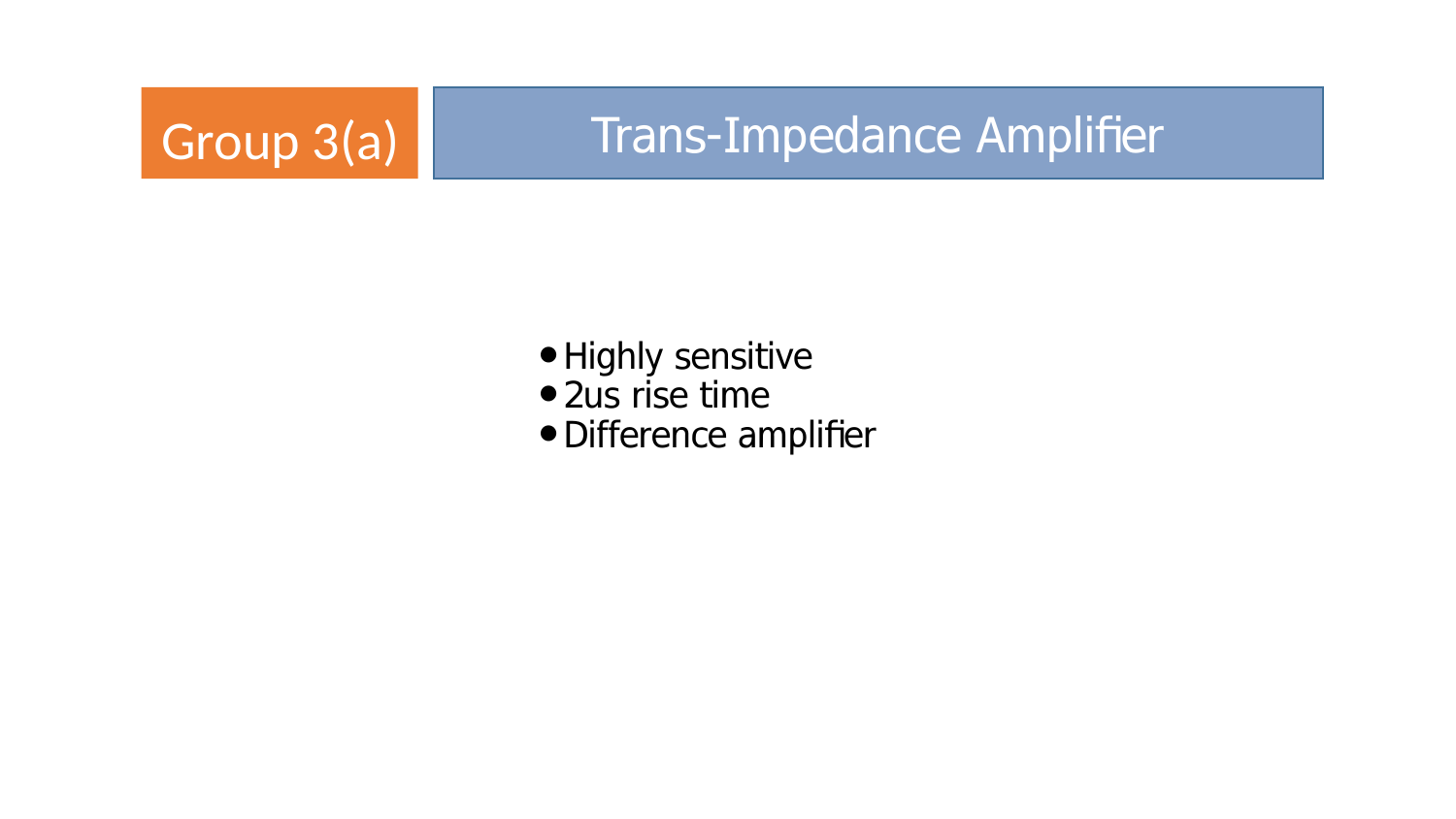

# Group 3(a)
Trans-Impedance Amplifier

Highly sensitive
2us rise time
Difference amplifier